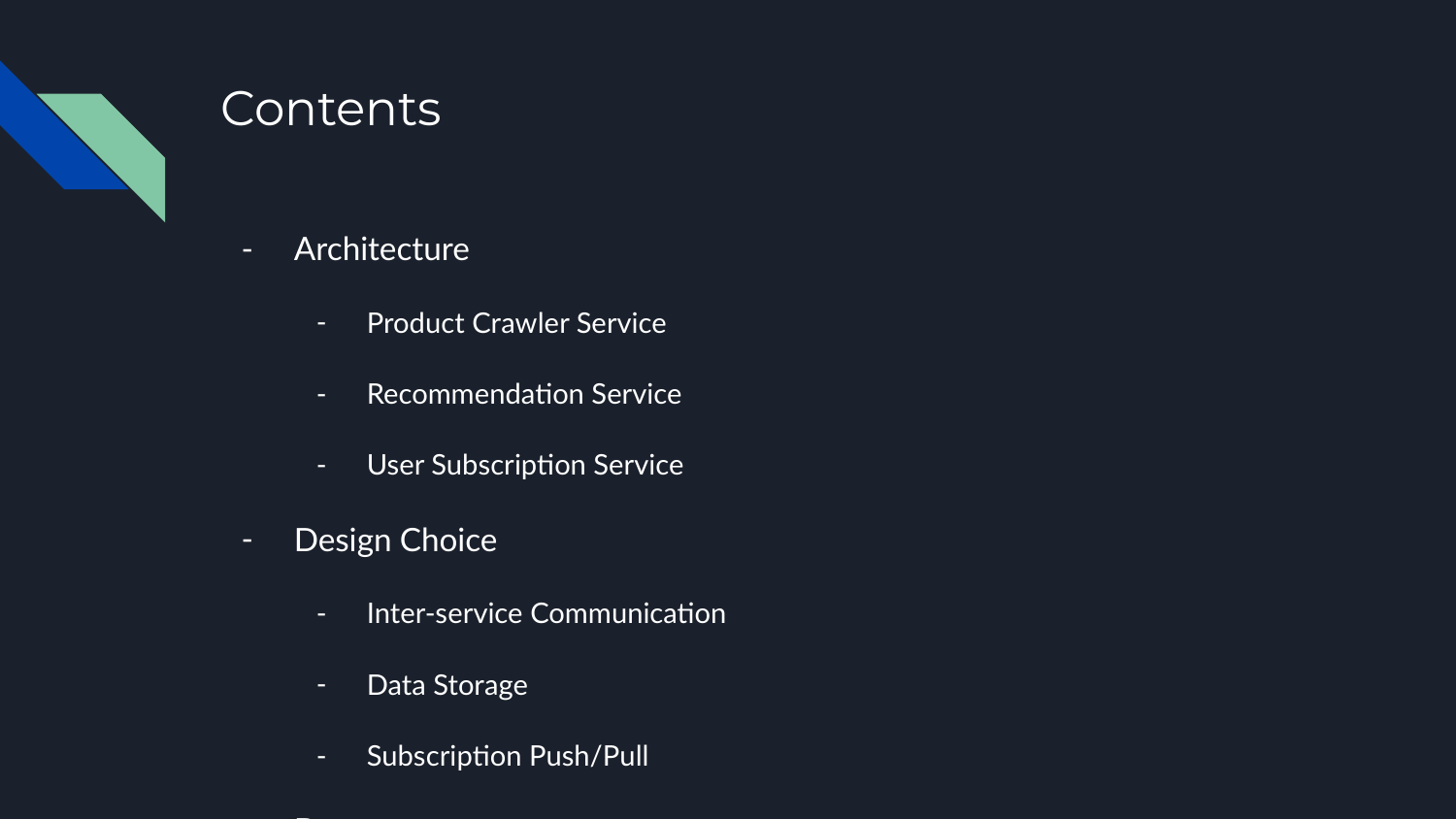

# Contents
Architecture
Product Crawler Service
Recommendation Service
User Subscription Service
Design Choice
Inter-service Communication
Data Storage
Subscription Push/Pull
Demo
Sample Email
Terminal Output